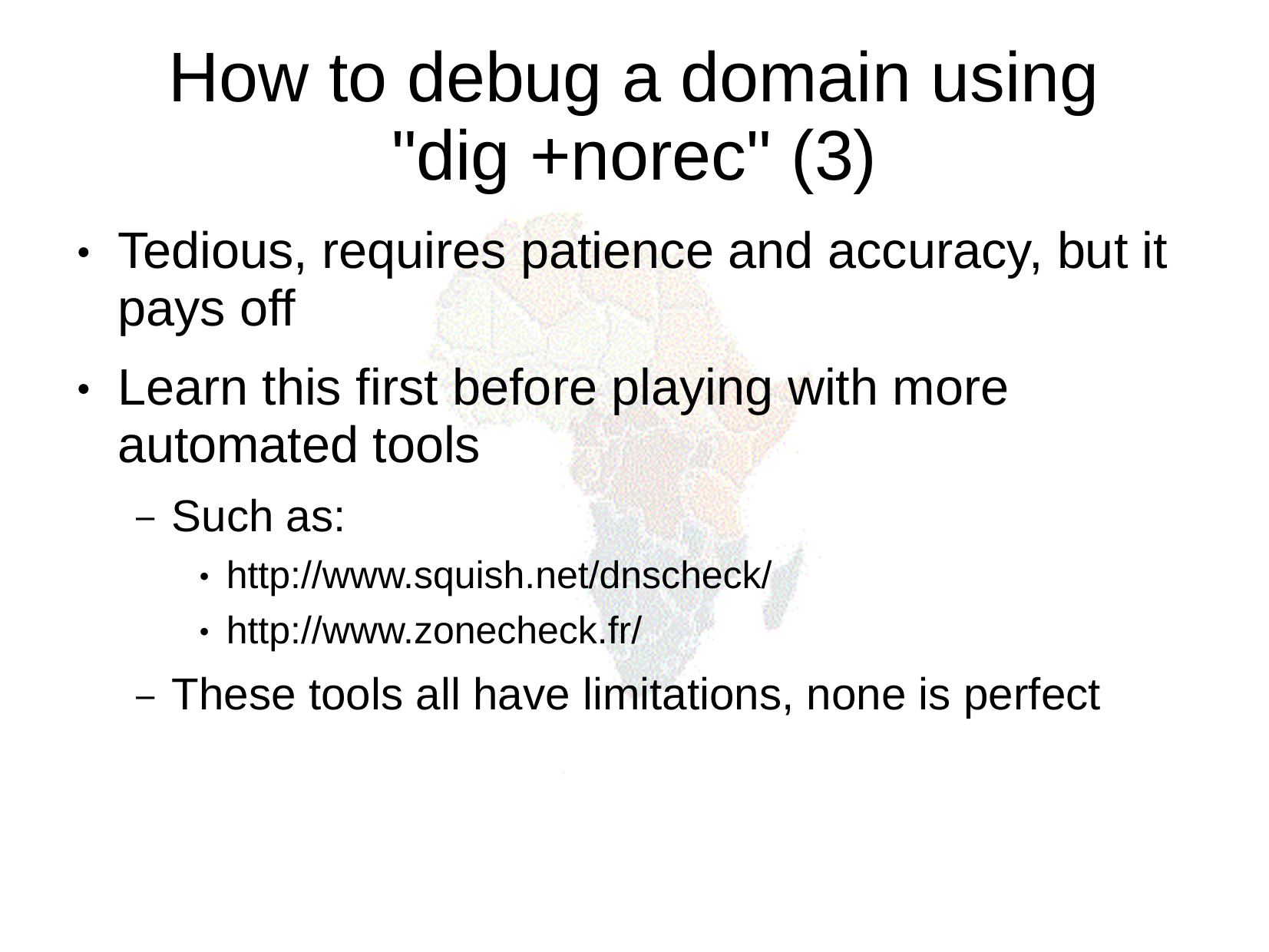

How to debug a domain using
"dig +norec" (3)
Tedious, requires patience and accuracy, but it pays off
Learn this first before playing with more automated tools
Such as:
http://www.squish.net/dnscheck/
http://www.zonecheck.fr/
These tools all have limitations, none is perfect